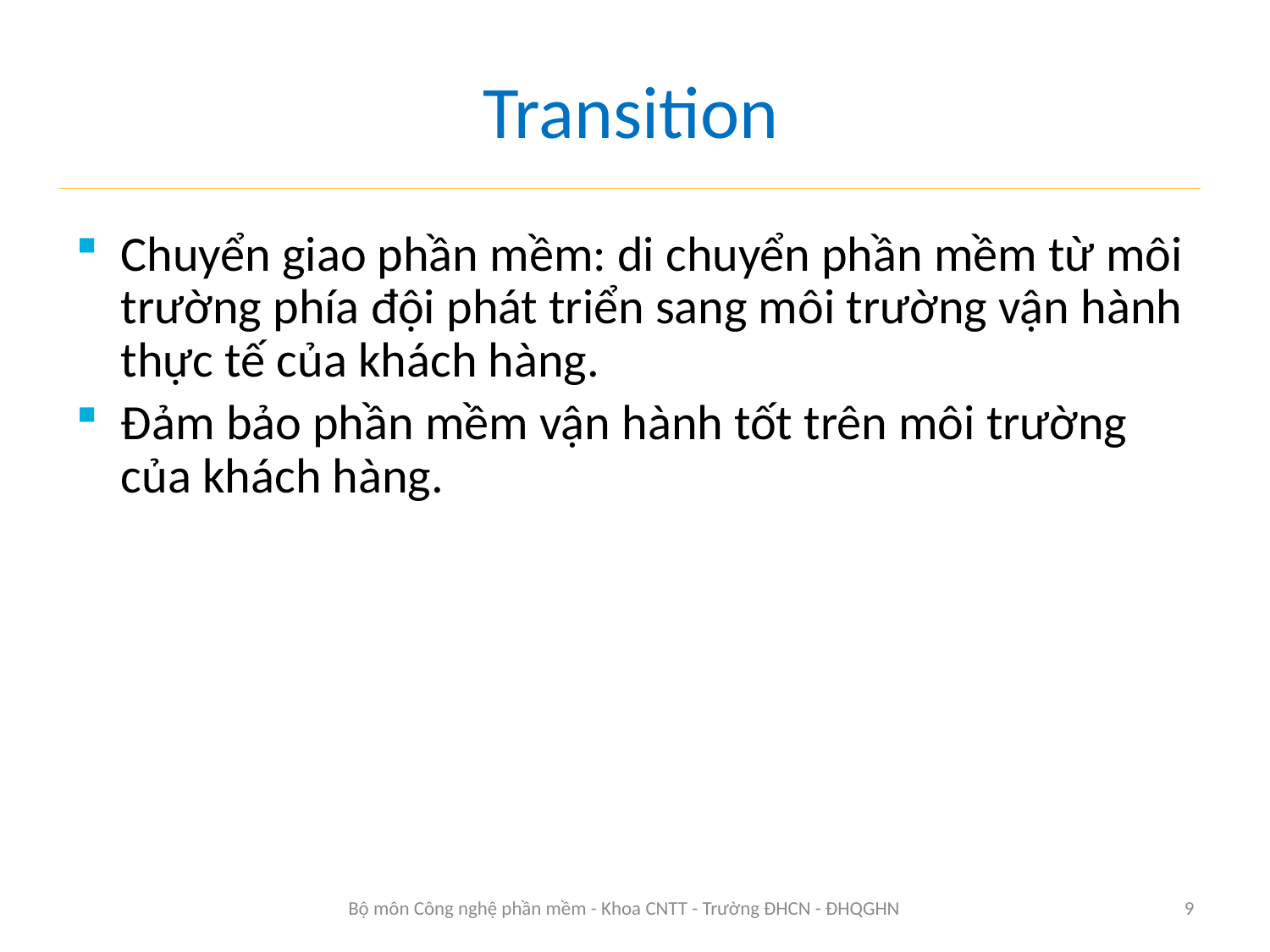

# Transition
Chuyển giao phần mềm: di chuyển phần mềm từ môi trường phía đội phát triển sang môi trường vận hành thực tế của khách hàng.
Đảm bảo phần mềm vận hành tốt trên môi trường của khách hàng.
Bộ môn Công nghệ phần mềm - Khoa CNTT - Trường ĐHCN - ĐHQGHN
9